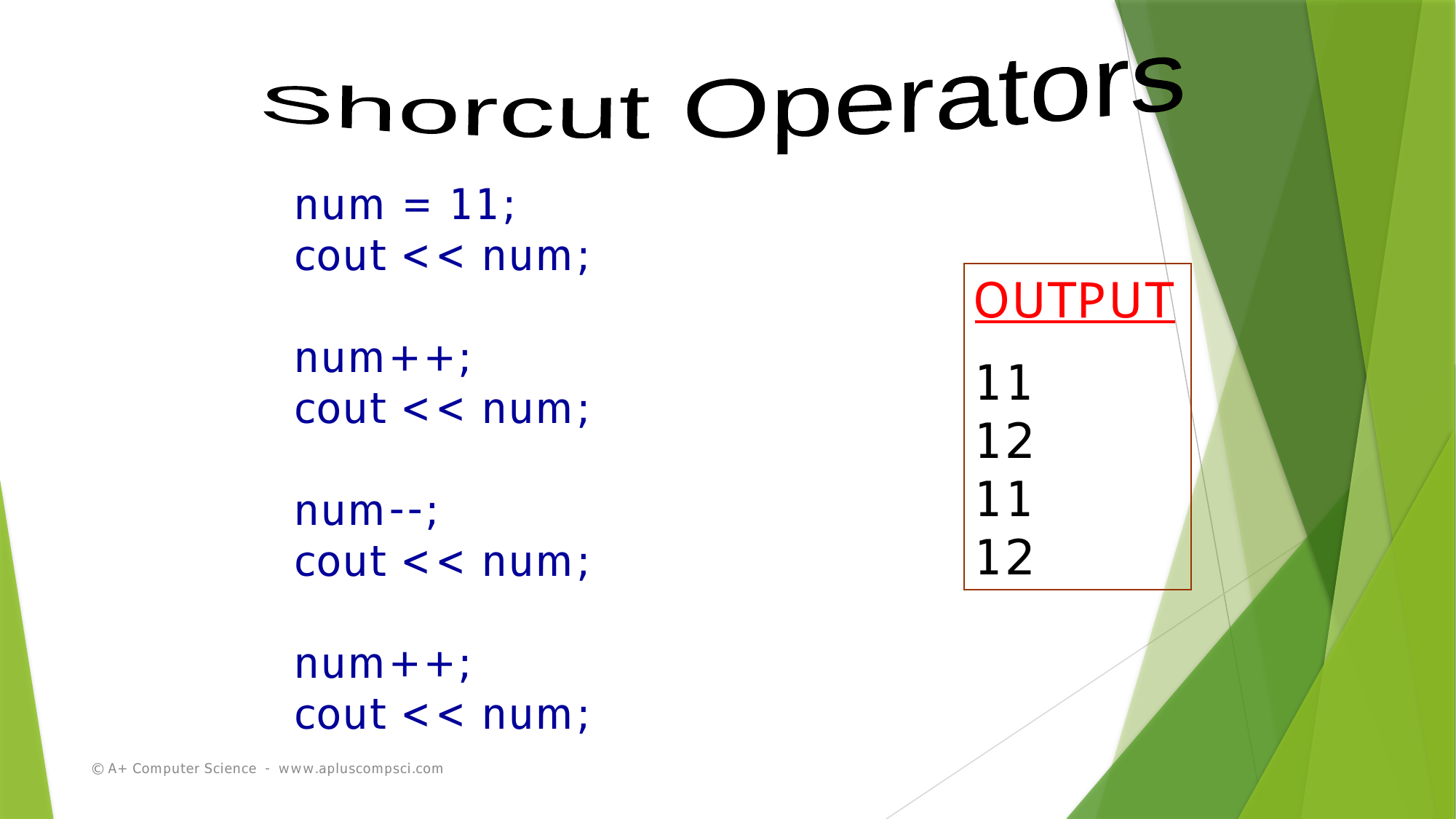

Shorcut Operators
num = 11;
cout << num;

num++;
cout << num;

num--;
cout << num;

num++;
cout << num;
OUTPUT
11
12
11
12

© A+ Computer Science  -  www.apluscompsci.com